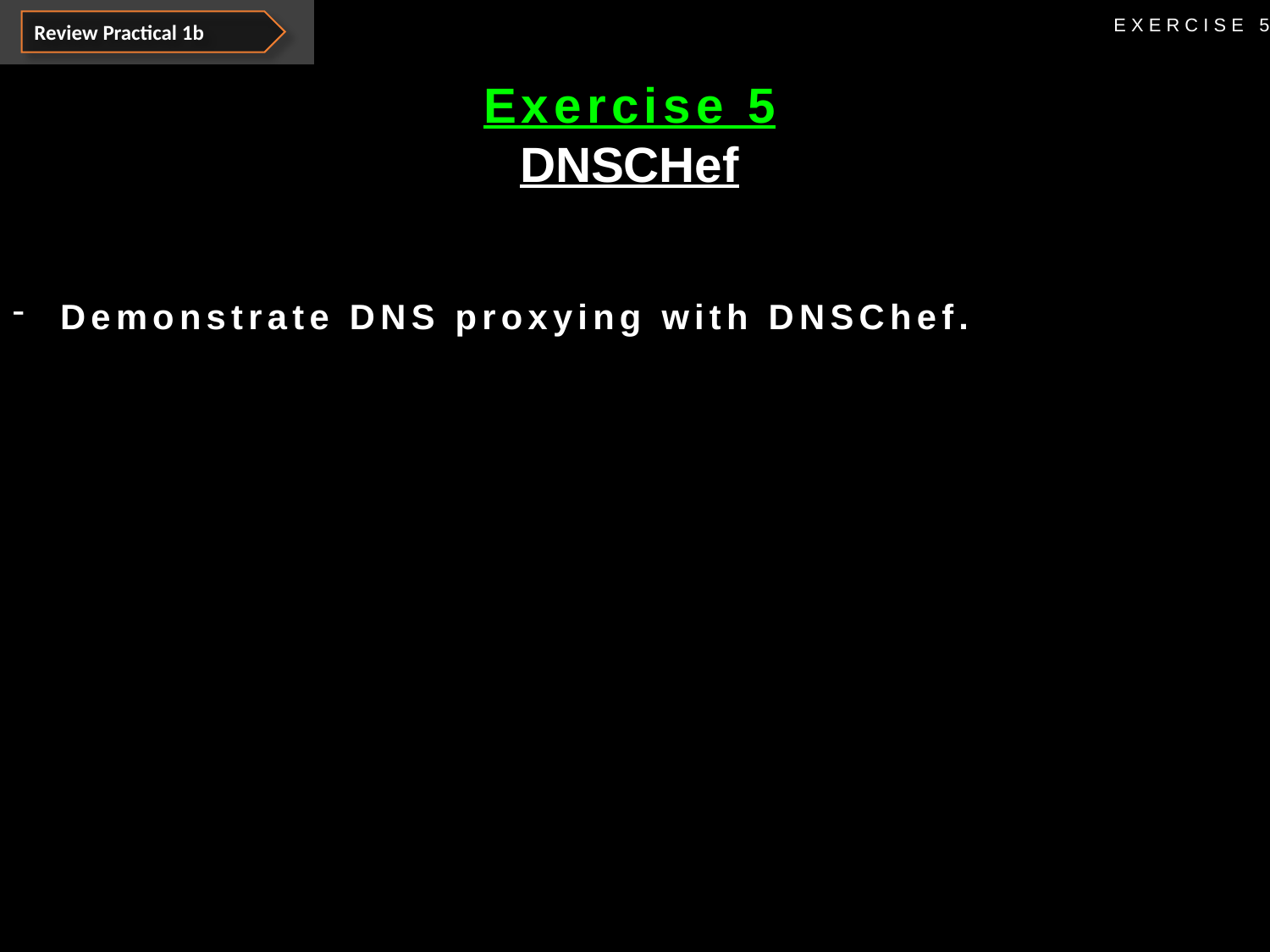

Review Practical 1b

EXERCISE 5
Exercise 5
DNSCHef

Demonstrate DNS proxying with DNSChef.